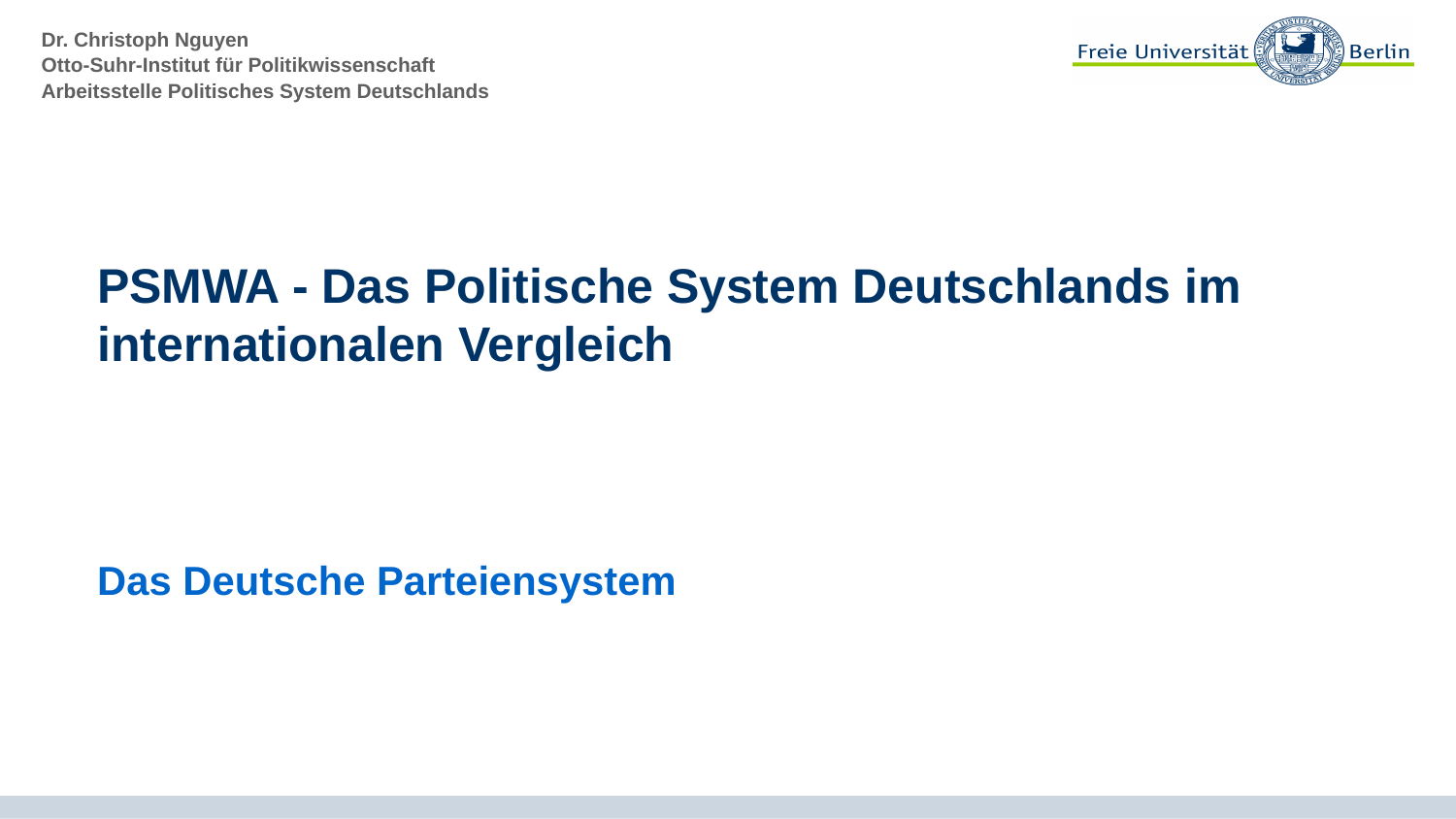

# PSMWA - Das Politische System Deutschlands im internationalen Vergleich
Das Deutsche Parteiensystem